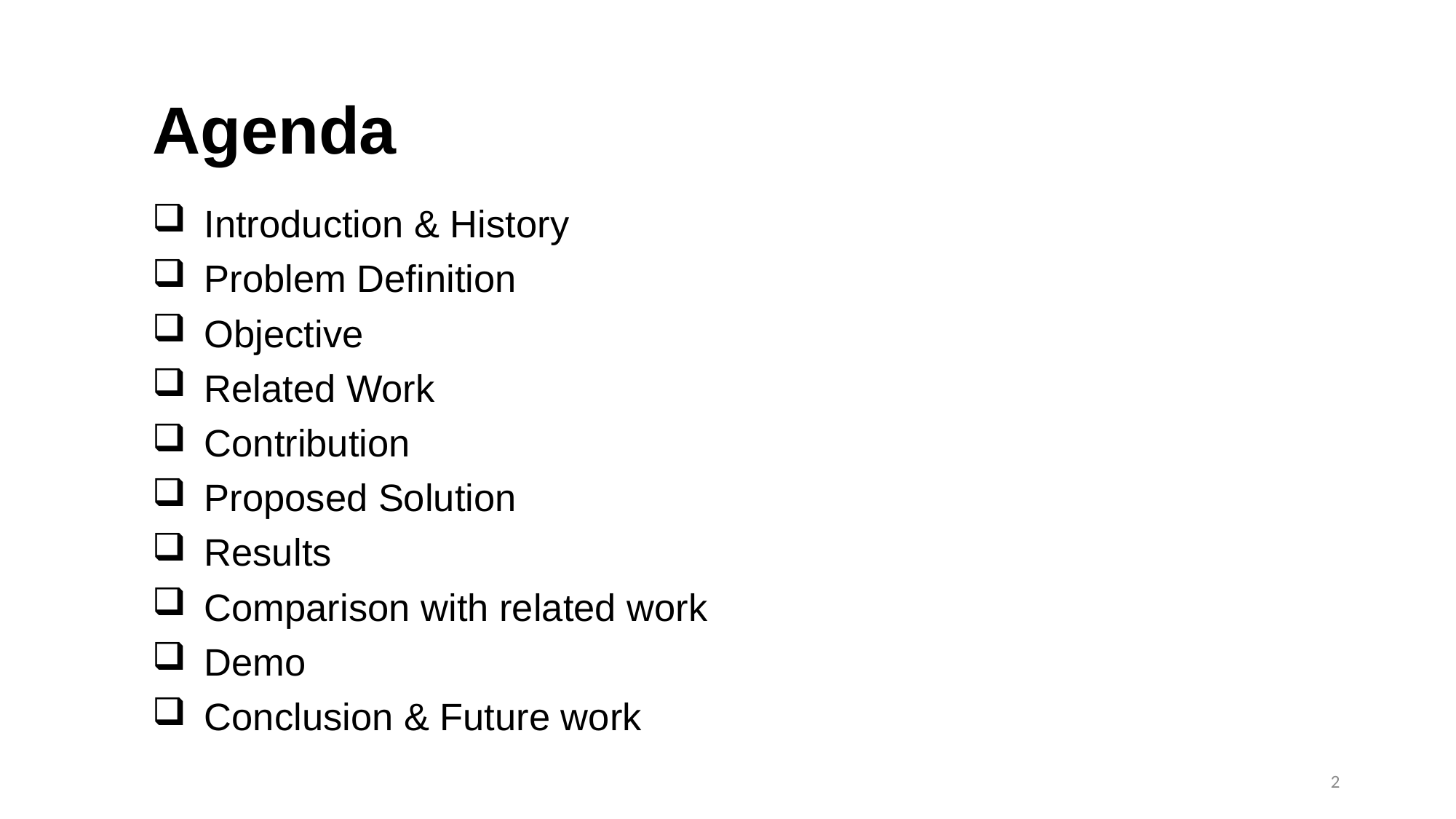

# Agenda
  Introduction & History
  Problem Definition
  Objective
  Related Work
  Contribution
  Proposed Solution
  Results
  Comparison with related work
  Demo
  Conclusion & Future work
2